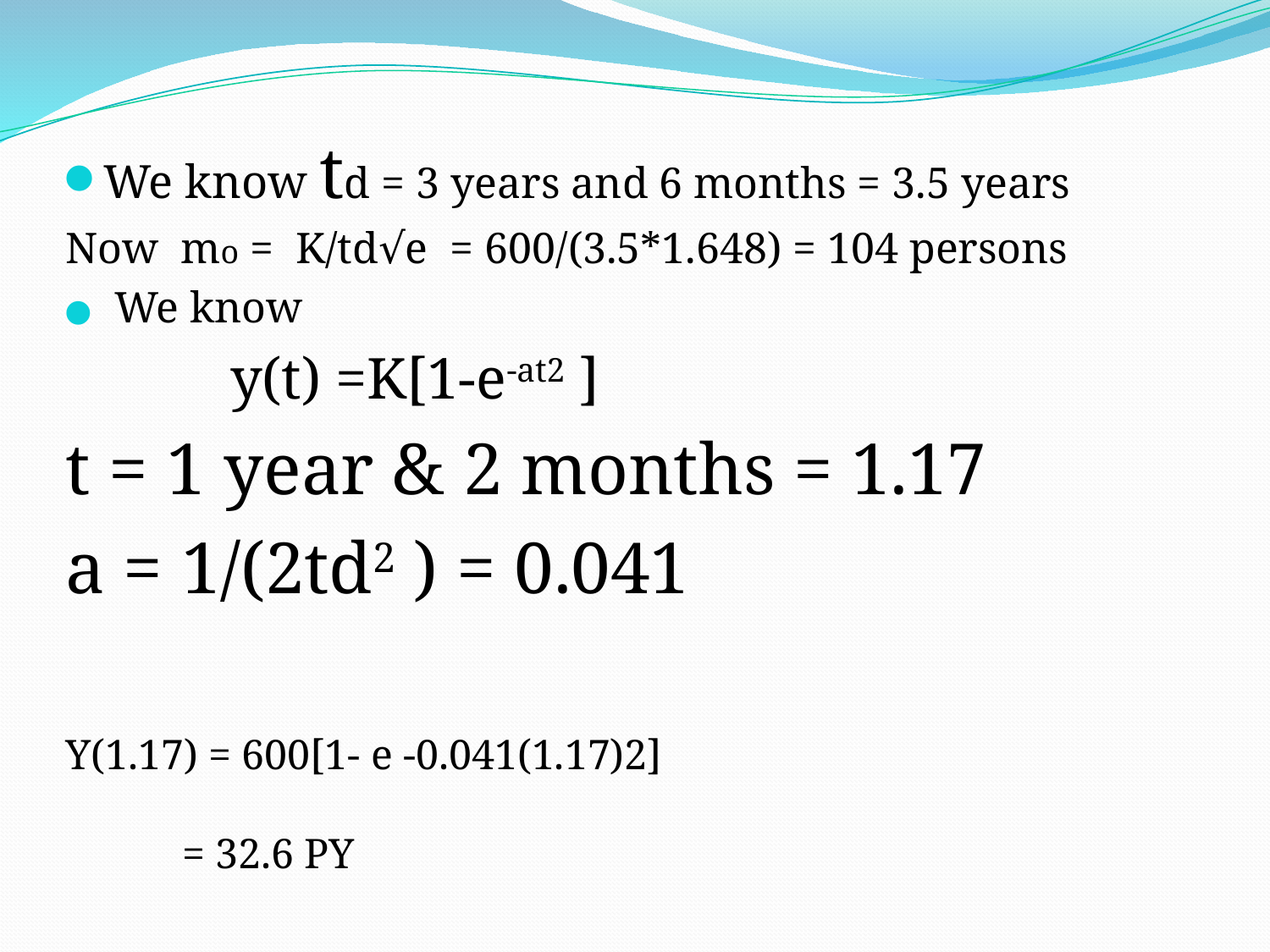

We know td = 3 years and 6 months = 3.5 years
Now  mo =  K/td√e  = 600/(3.5*1.648) = 104 persons
 We know
		y(t) =K[1-e-at2 ]
t = 1 year & 2 months = 1.17
a = 1/(2td2 ) = 0.041

Y(1.17) = 600[1- e -0.041(1.17)2]
           = 32.6 PY